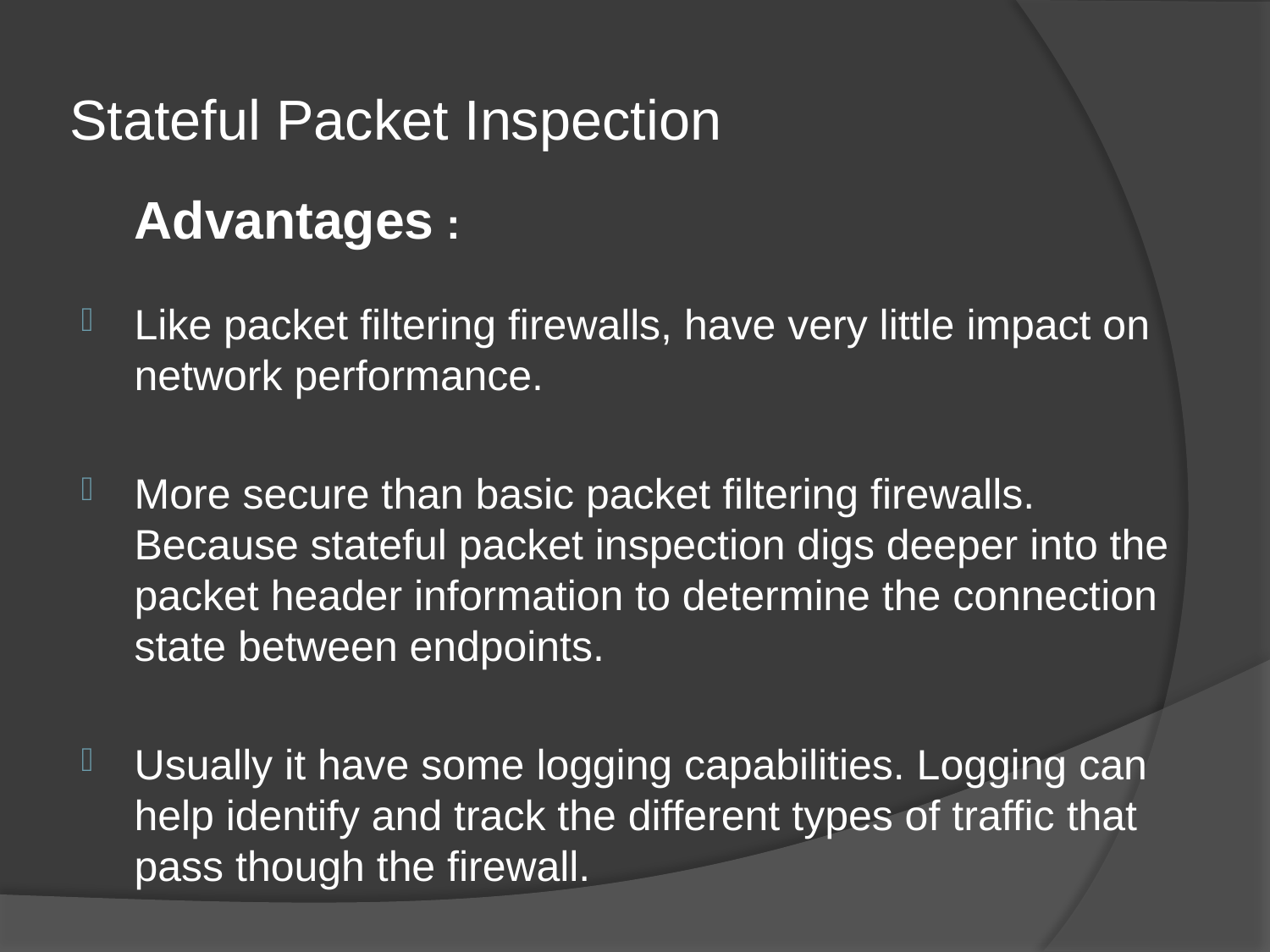

# Stateful Packet Inspection
	Advantages :

Like packet filtering firewalls, have very little impact on network performance.

More secure than basic packet filtering firewalls. Because stateful packet inspection digs deeper into the packet header information to determine the connection state between endpoints.

Usually it have some logging capabilities. Logging can help identify and track the different types of traffic that pass though the firewall.